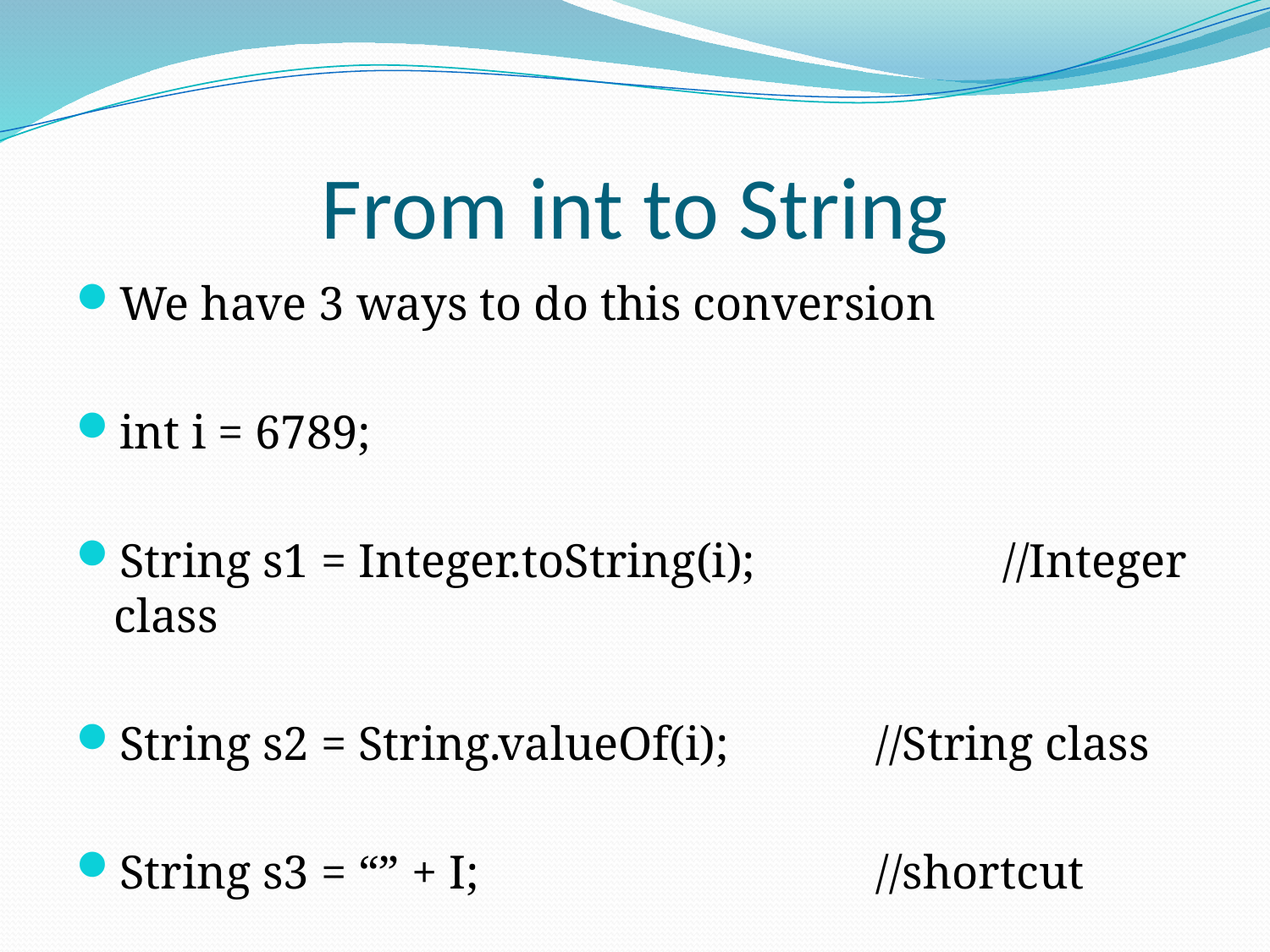

# From int to String
We have 3 ways to do this conversion

int i = 6789;

String s1 = Integer.toString(i);		//Integer class

String s2 = String.valueOf(i);		//String class

String s3 = “” + I;				//shortcut